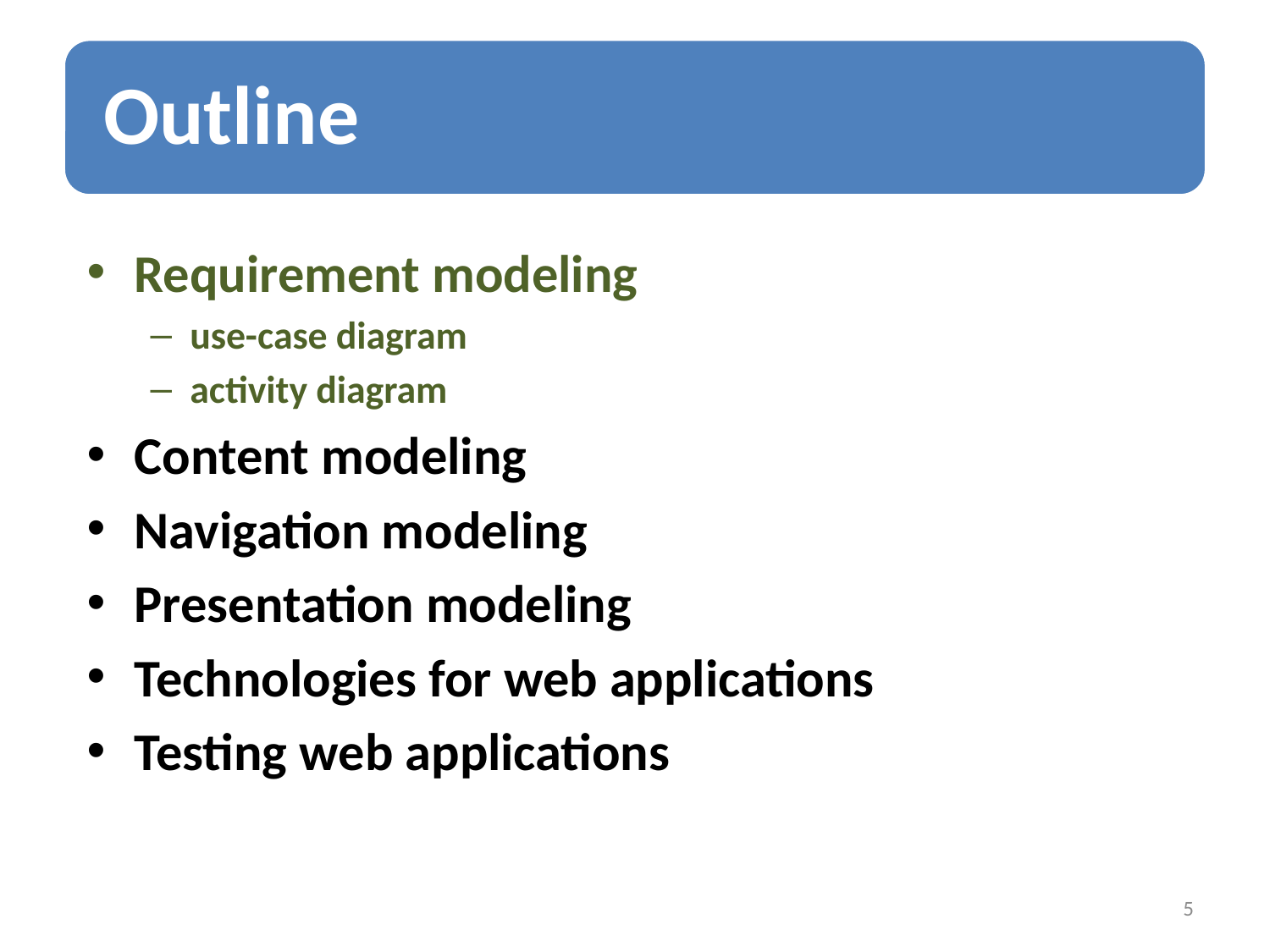

Outline
Requirement modeling
use-case diagram
activity diagram
Content modeling
Navigation modeling
Presentation modeling
Technologies for web applications
Testing web applications

5